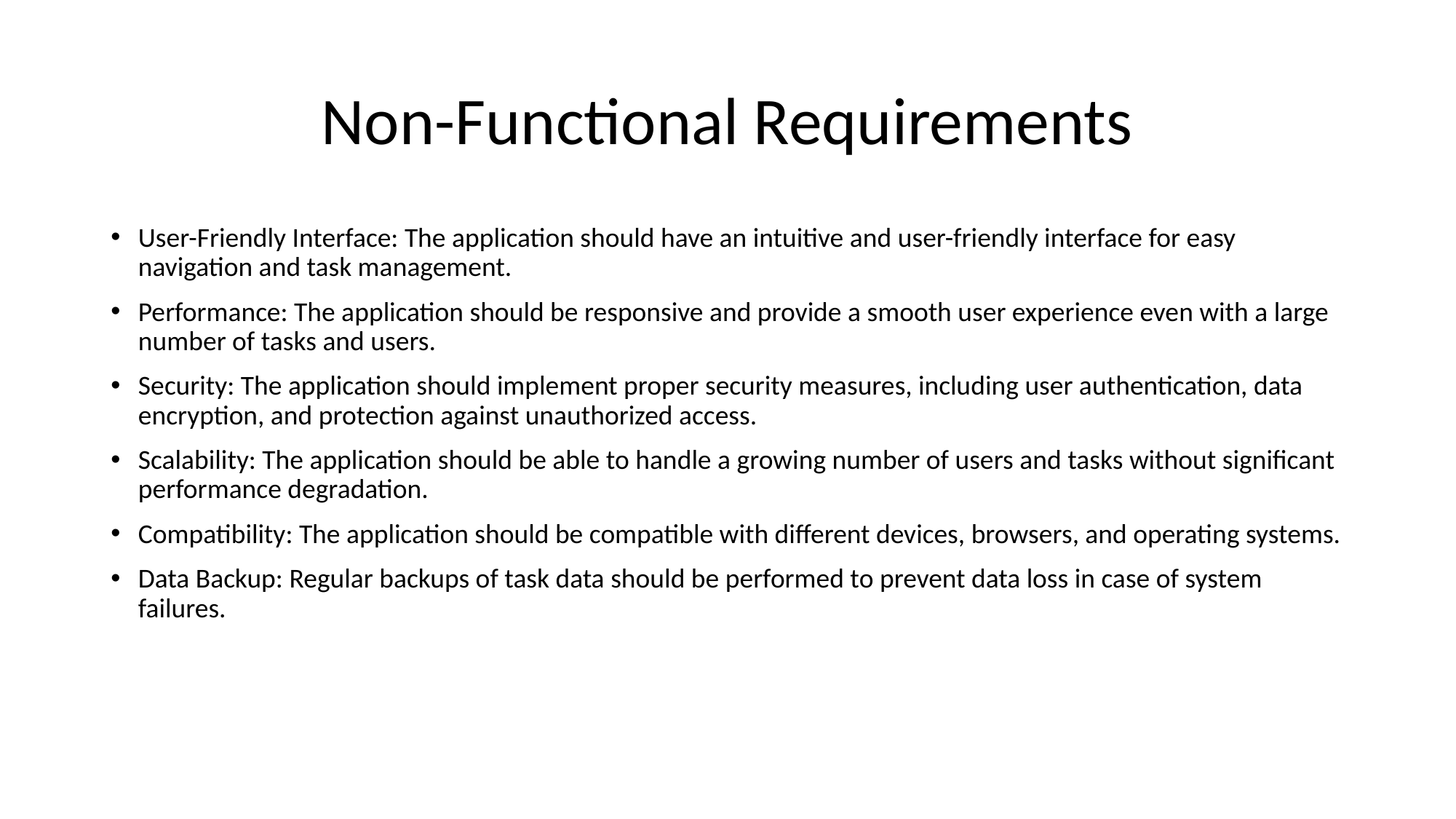

# Non-Functional Requirements
User-Friendly Interface: The application should have an intuitive and user-friendly interface for easy navigation and task management.
Performance: The application should be responsive and provide a smooth user experience even with a large number of tasks and users.
Security: The application should implement proper security measures, including user authentication, data encryption, and protection against unauthorized access.
Scalability: The application should be able to handle a growing number of users and tasks without significant performance degradation.
Compatibility: The application should be compatible with different devices, browsers, and operating systems.
Data Backup: Regular backups of task data should be performed to prevent data loss in case of system failures.